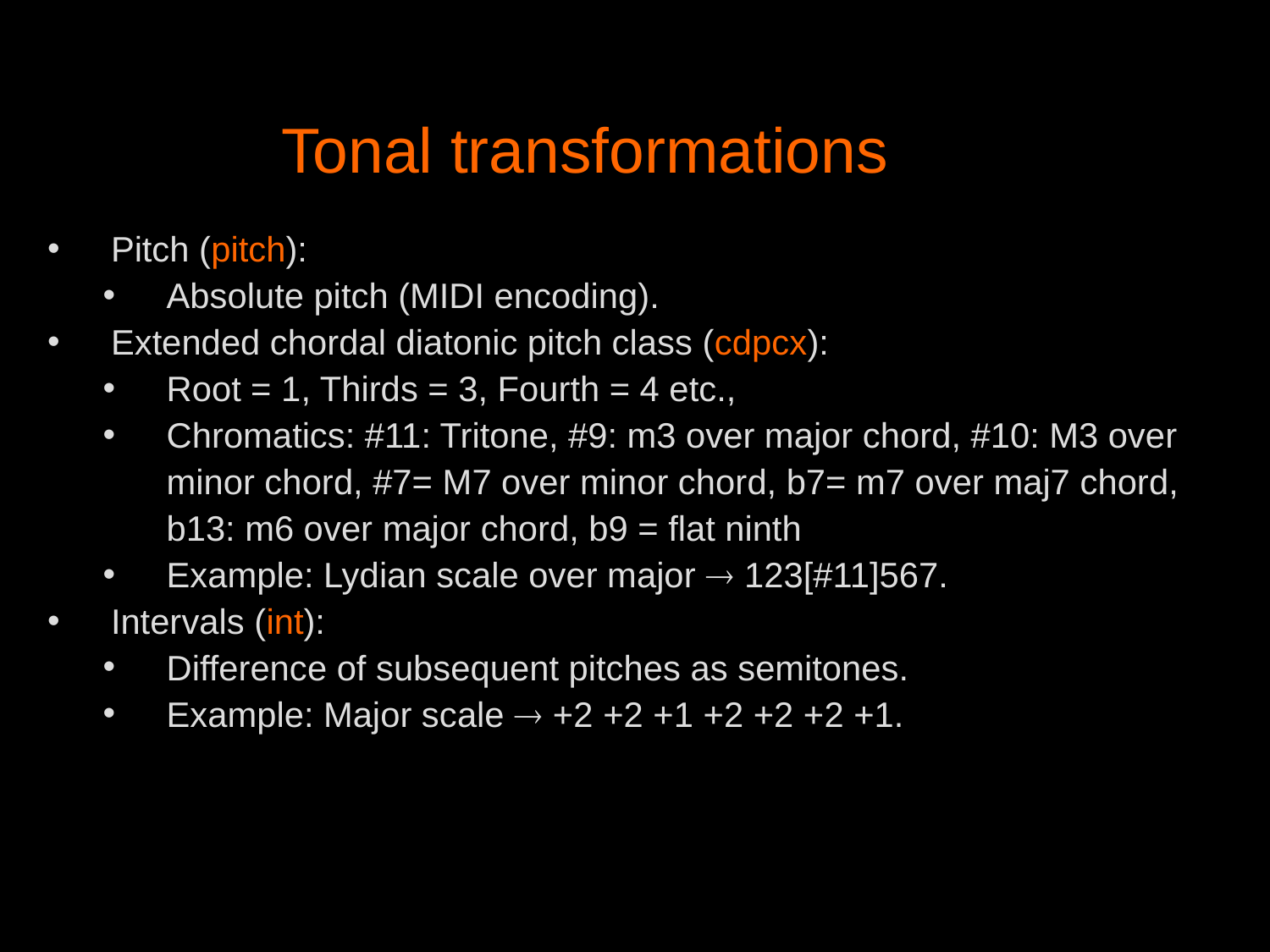

# Tonal transformations
Pitch (pitch):
Absolute pitch (MIDI encoding).
Extended chordal diatonic pitch class (cdpcx):
Root = 1, Thirds = 3, Fourth = 4 etc.,
Chromatics: #11: Tritone, #9: m3 over major chord, #10: M3 over minor chord, #7= M7 over minor chord, b7= m7 over maj7 chord, b13: m6 over major chord, b9 = flat ninth
Example: Lydian scale over major → 123[#11]567.
Intervals (int):
Difference of subsequent pitches as semitones.
Example: Major scale → +2 +2 +1 +2 +2 +2 +1.